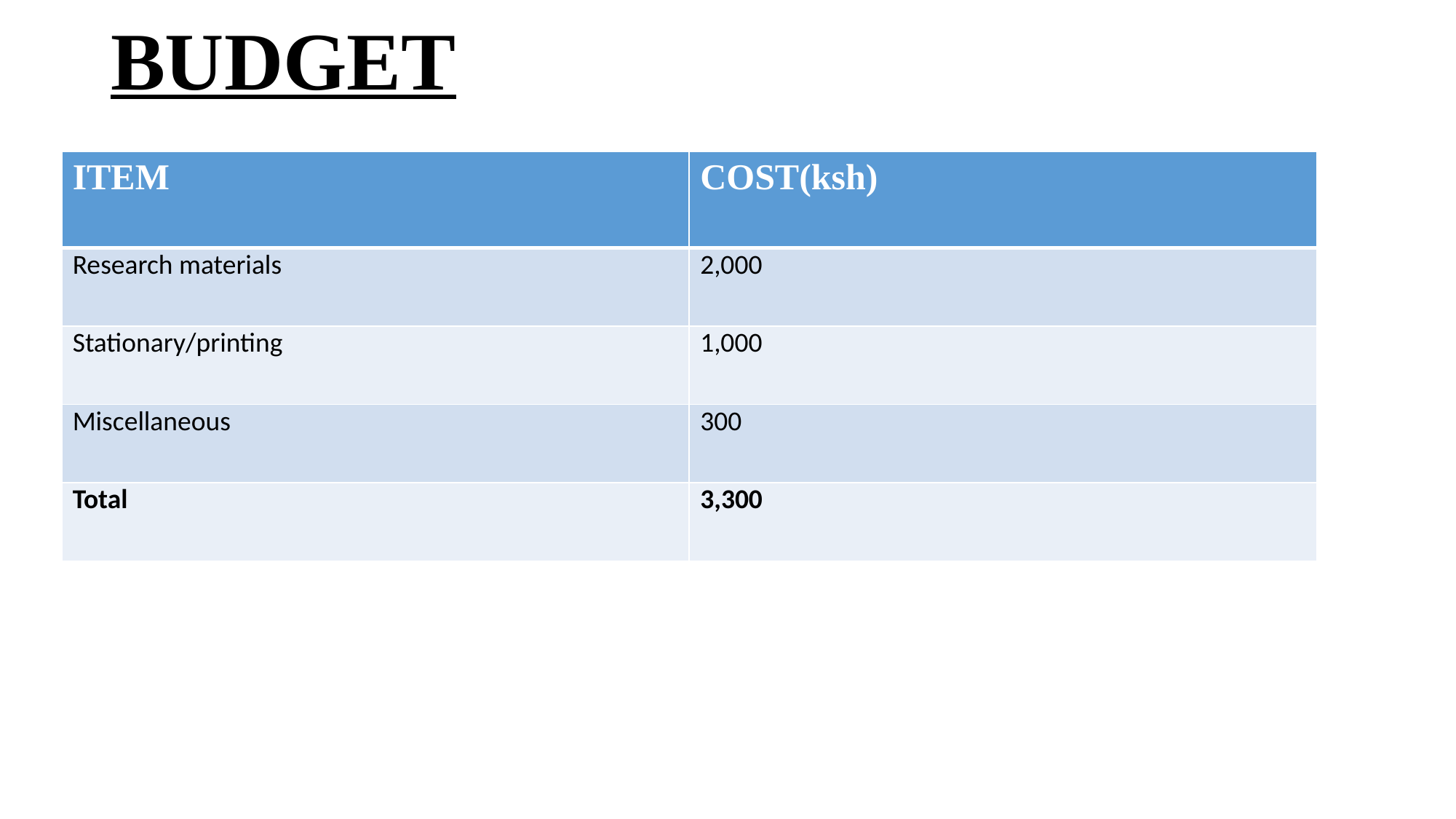

BUDGET
| ITEM | COST(ksh) |
| --- | --- |
| Research materials | 2,000 |
| Stationary/printing | 1,000 |
| Miscellaneous | 300 |
| Total | 3,300 |